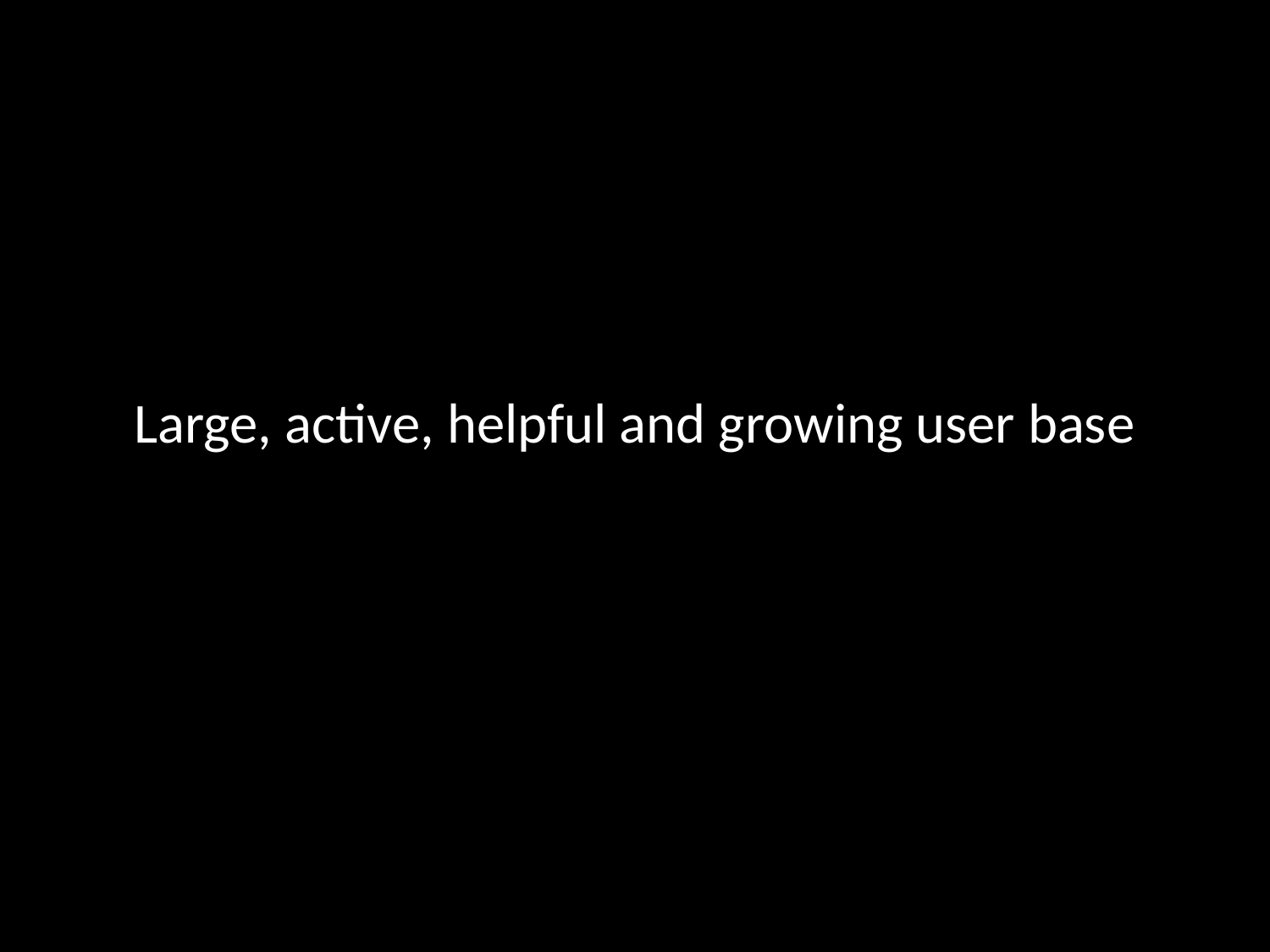

#

Large, active, helpful and growing user base